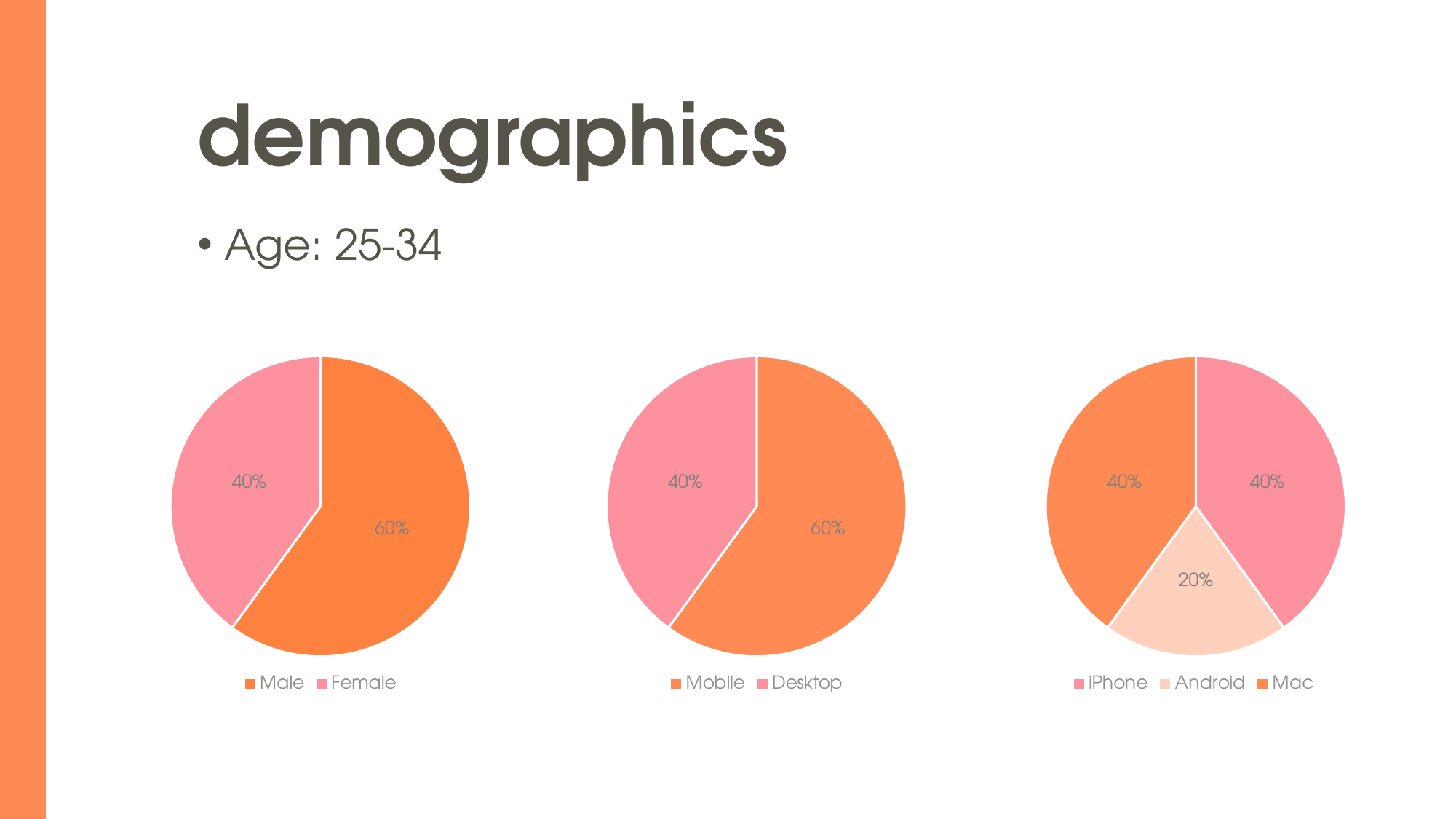

# demographics
Age: 25-34

### Chart

| Category |  |
|---|---|
| Male | 3.0 |
| Female | 2.0 |

### Chart

| Category |  |
|---|---|
| Mobile | 3.0 |
| Desktop | 2.0 |

### Chart

| Category |  |
|---|---|
| iPhone | 2.0 |
| Android | 1.0 |
| Mac  | 2.0 |